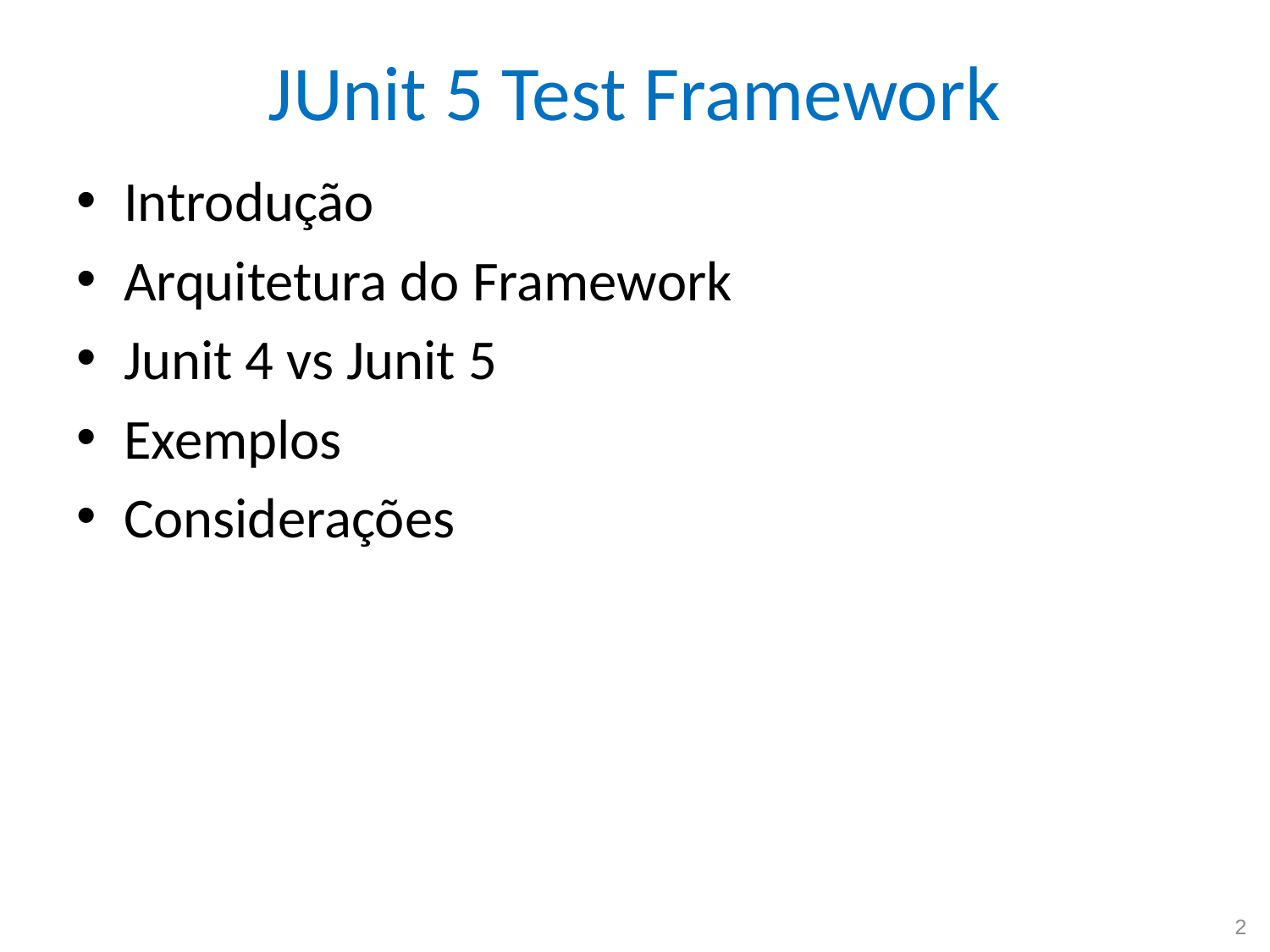

# JUnit 5 Test Framework
Introdução
Arquitetura do Framework
Junit 4 vs Junit 5
Exemplos
Considerações
2